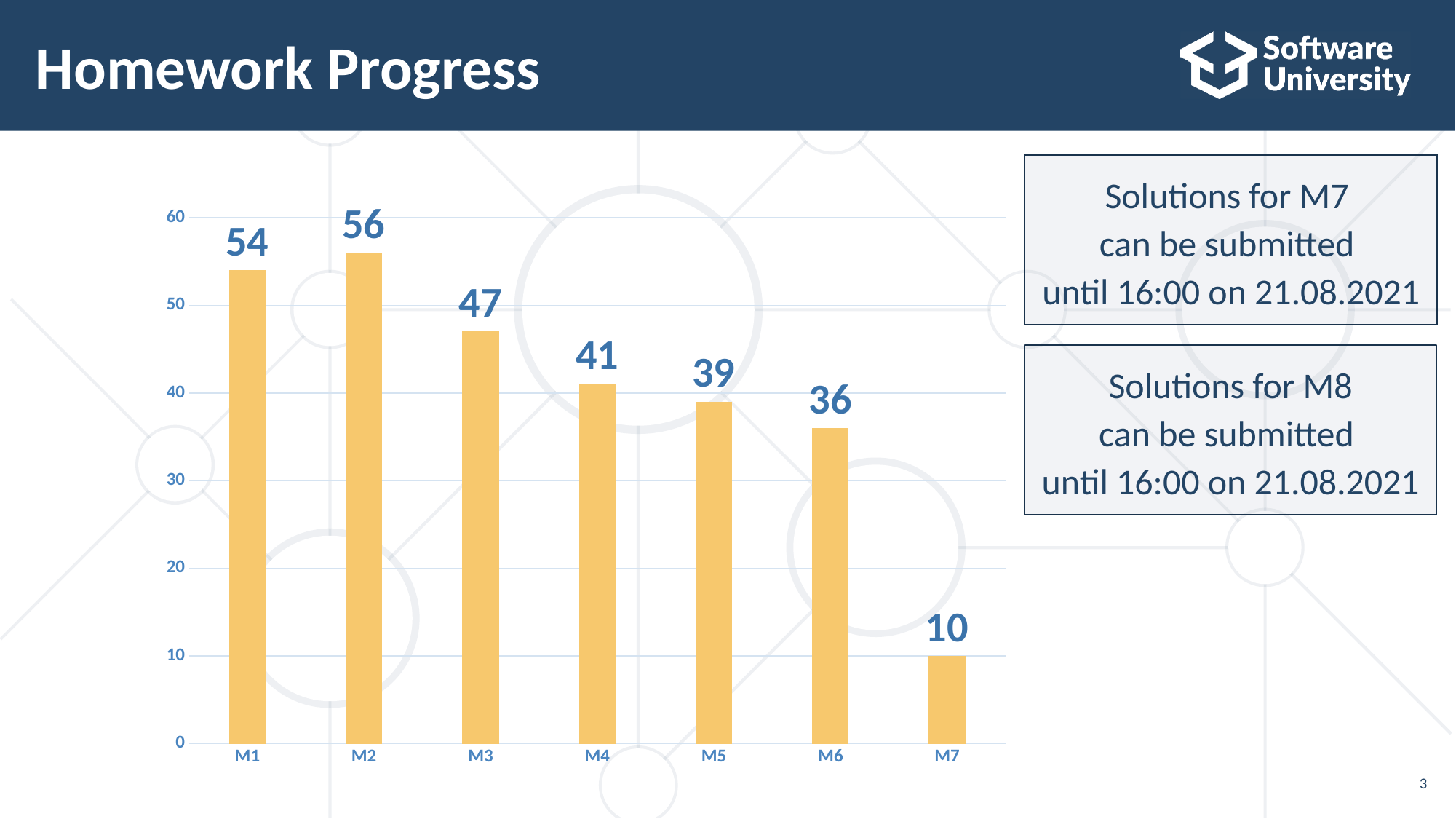

# Homework Progress
Solutions for M7
can be submitted
until 16:00 on 21.08.2021

### Chart

| Category | Submitted |
|---|---|
| M1 | 54.0 |
| M2 | 56.0 |
| M3 | 47.0 |
| M4 | 41.0 |
| M5 | 39.0 |
| M6 | 36.0 |
| M7 | 10.0 |
Solutions for M8
can be submitted
until 16:00 on 21.08.2021
3